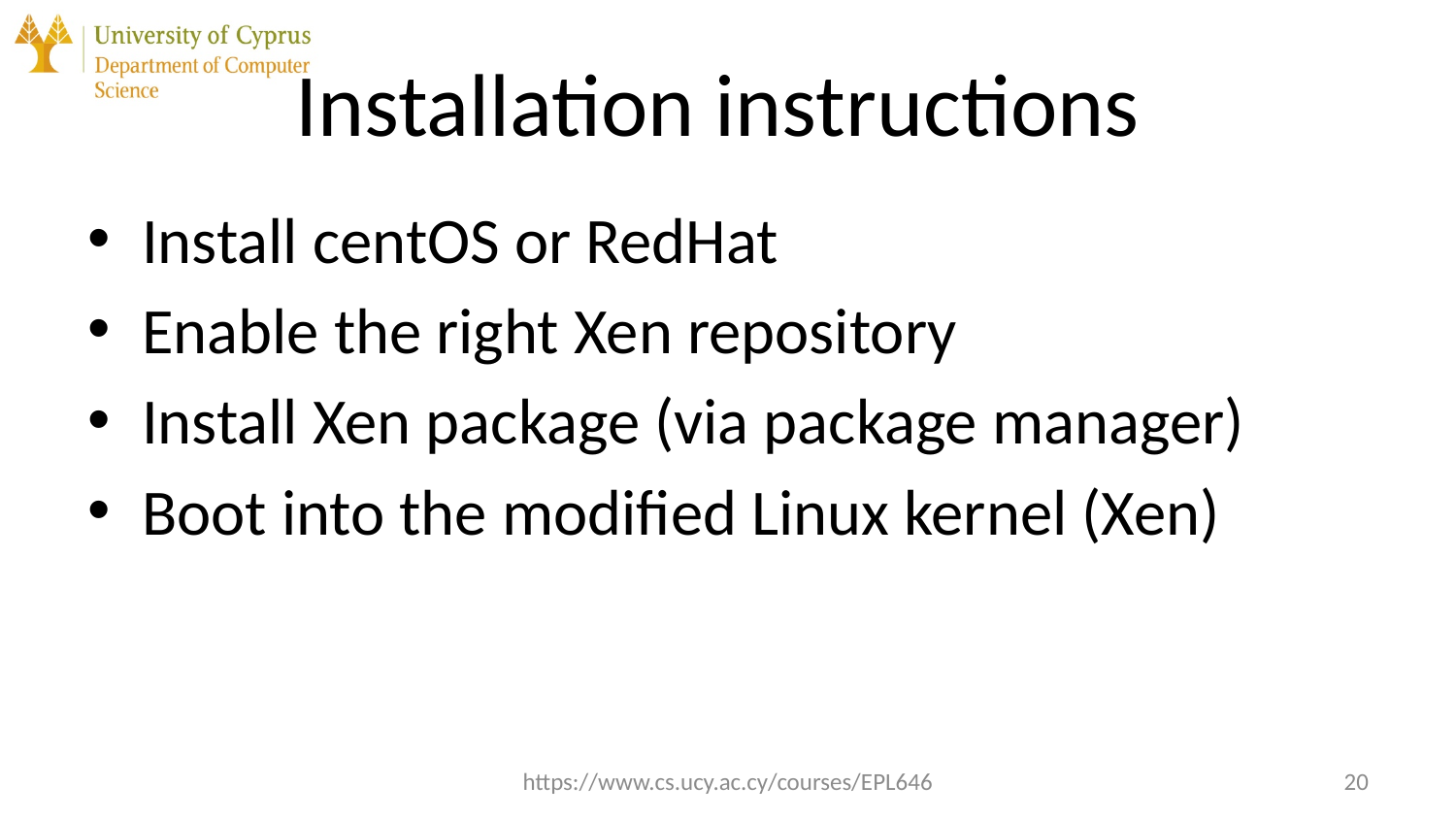

# Installation instructions
Install centOS or RedHat
Enable the right Xen repository
Install Xen package (via package manager)
Boot into the modified Linux kernel (Xen)
https://www.cs.ucy.ac.cy/courses/EPL646
20